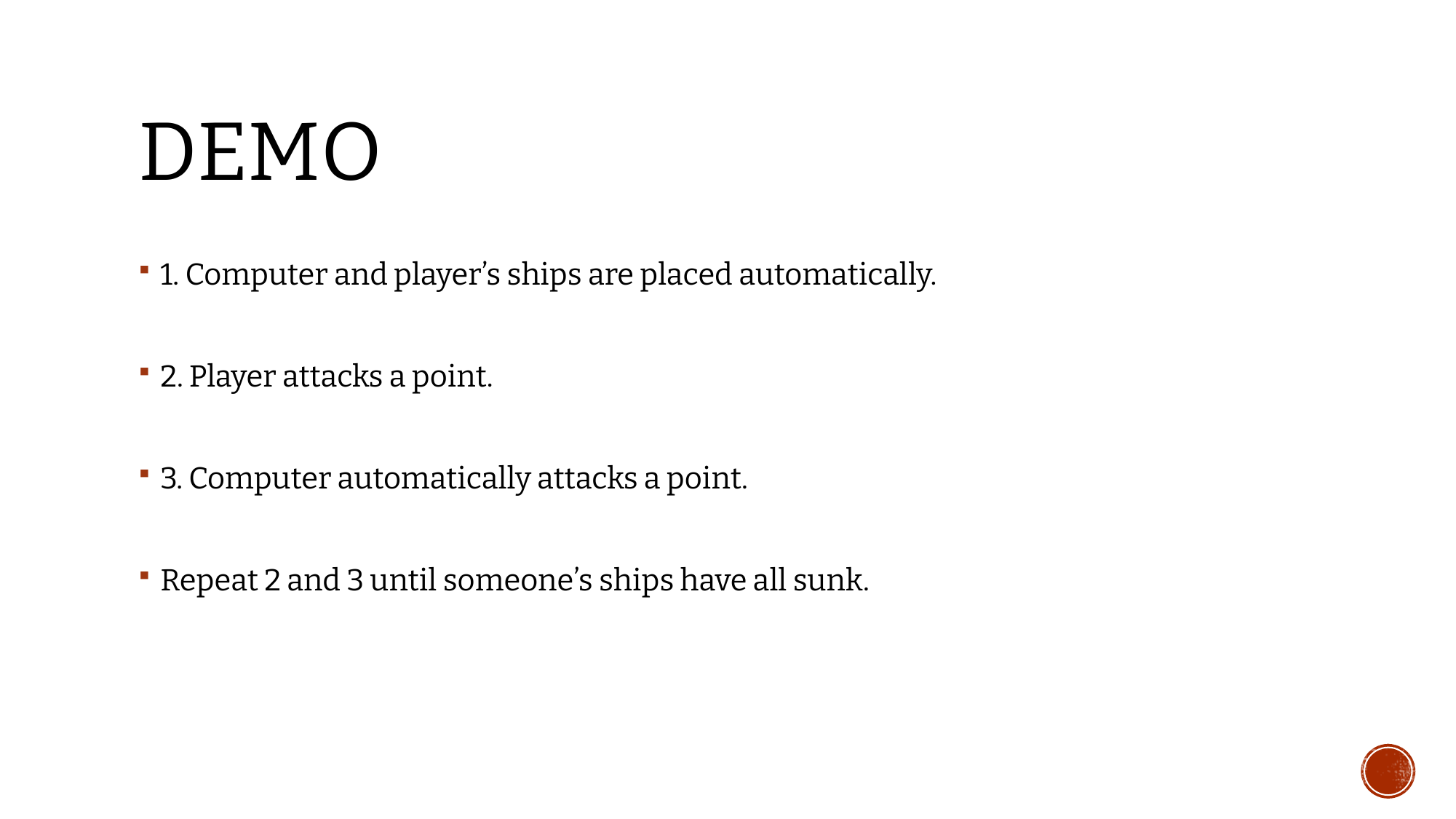

# Demo
1. Computer and player’s ships are placed automatically.

2. Player attacks a point.

3. Computer automatically attacks a point.

Repeat 2 and 3 until someone’s ships have all sunk.